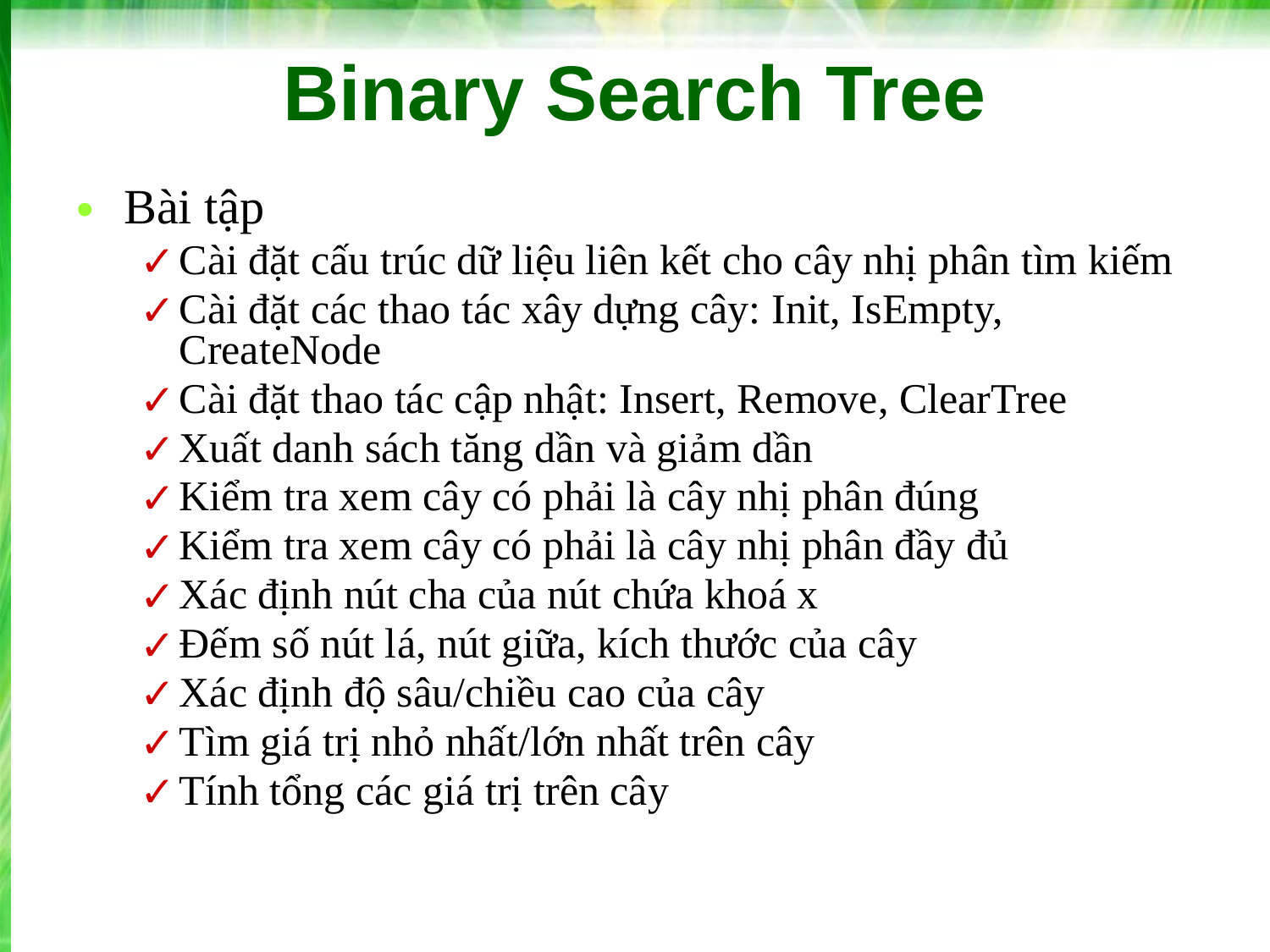

# Binary Search Tree
Bài tập
Cài đặt cấu trúc dữ liệu liên kết cho cây nhị phân tìm kiếm
Cài đặt các thao tác xây dựng cây: Init, IsEmpty, CreateNode
Cài đặt thao tác cập nhật: Insert, Remove, ClearTree
Xuất danh sách tăng dần và giảm dần
Kiểm tra xem cây có phải là cây nhị phân đúng
Kiểm tra xem cây có phải là cây nhị phân đầy đủ
Xác định nút cha của nút chứa khoá x
Đếm số nút lá, nút giữa, kích thước của cây
Xác định độ sâu/chiều cao của cây
Tìm giá trị nhỏ nhất/lớn nhất trên cây
Tính tổng các giá trị trên cây
71